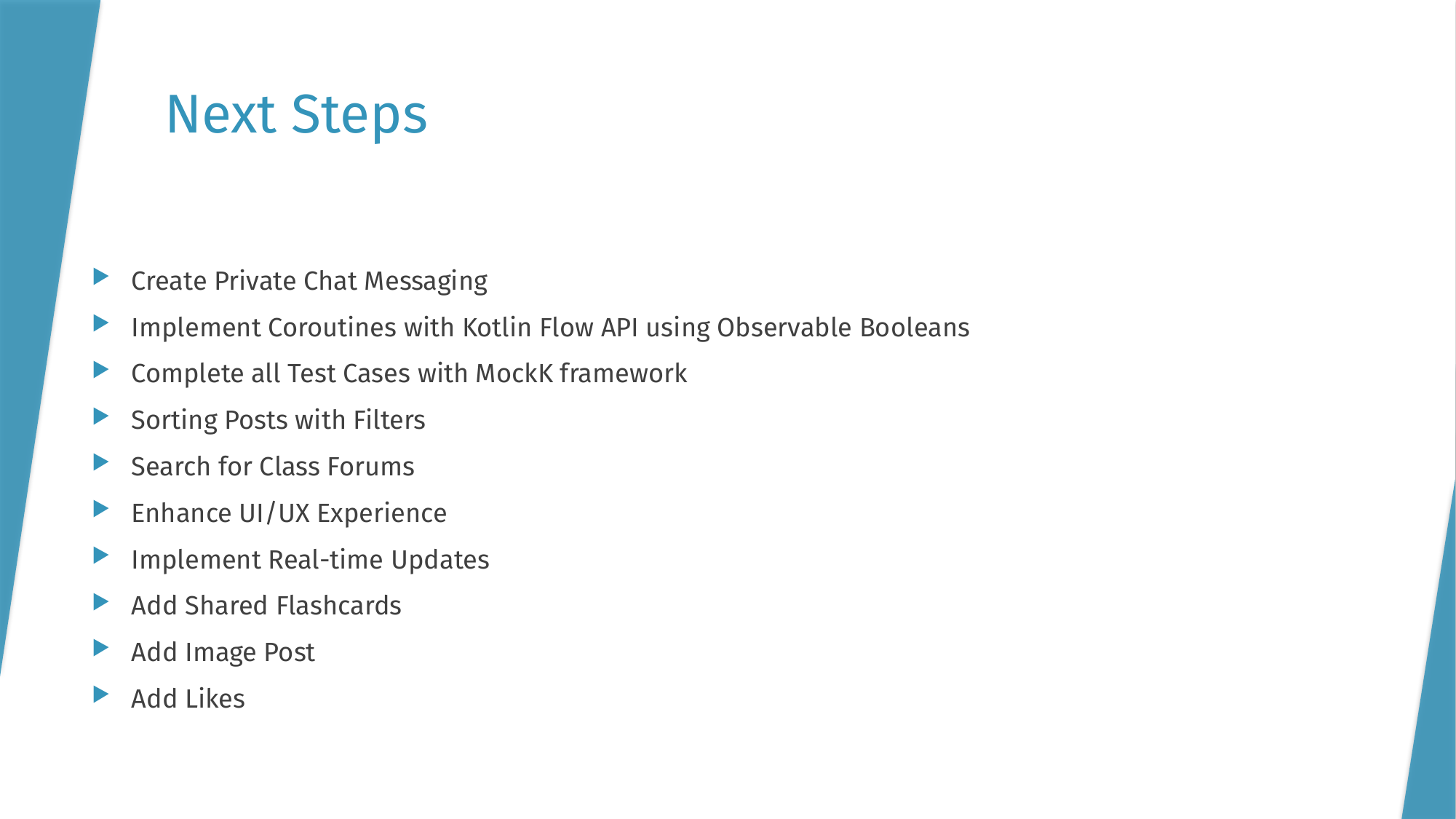

# Next Steps
Create Private Chat Messaging
Implement Coroutines with Kotlin Flow API using Observable Booleans
Complete all Test Cases with MockK framework
Sorting Posts with Filters
Search for Class Forums
Enhance UI/UX Experience
Implement Real-time Updates
Add Shared Flashcards
Add Image Post
Add Likes